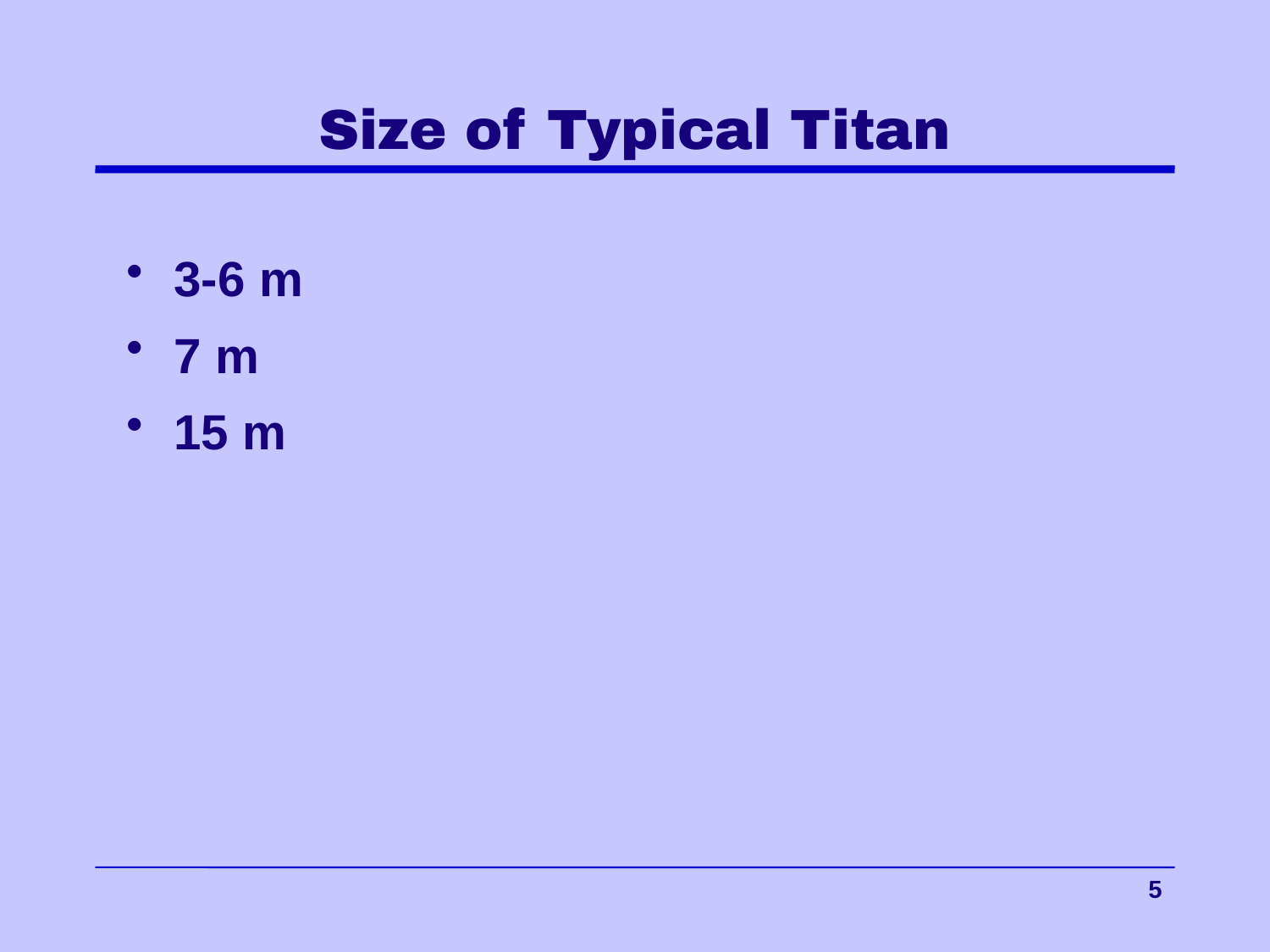

# Size of Typical Titan
3-6 m
7 m
15 m
 5